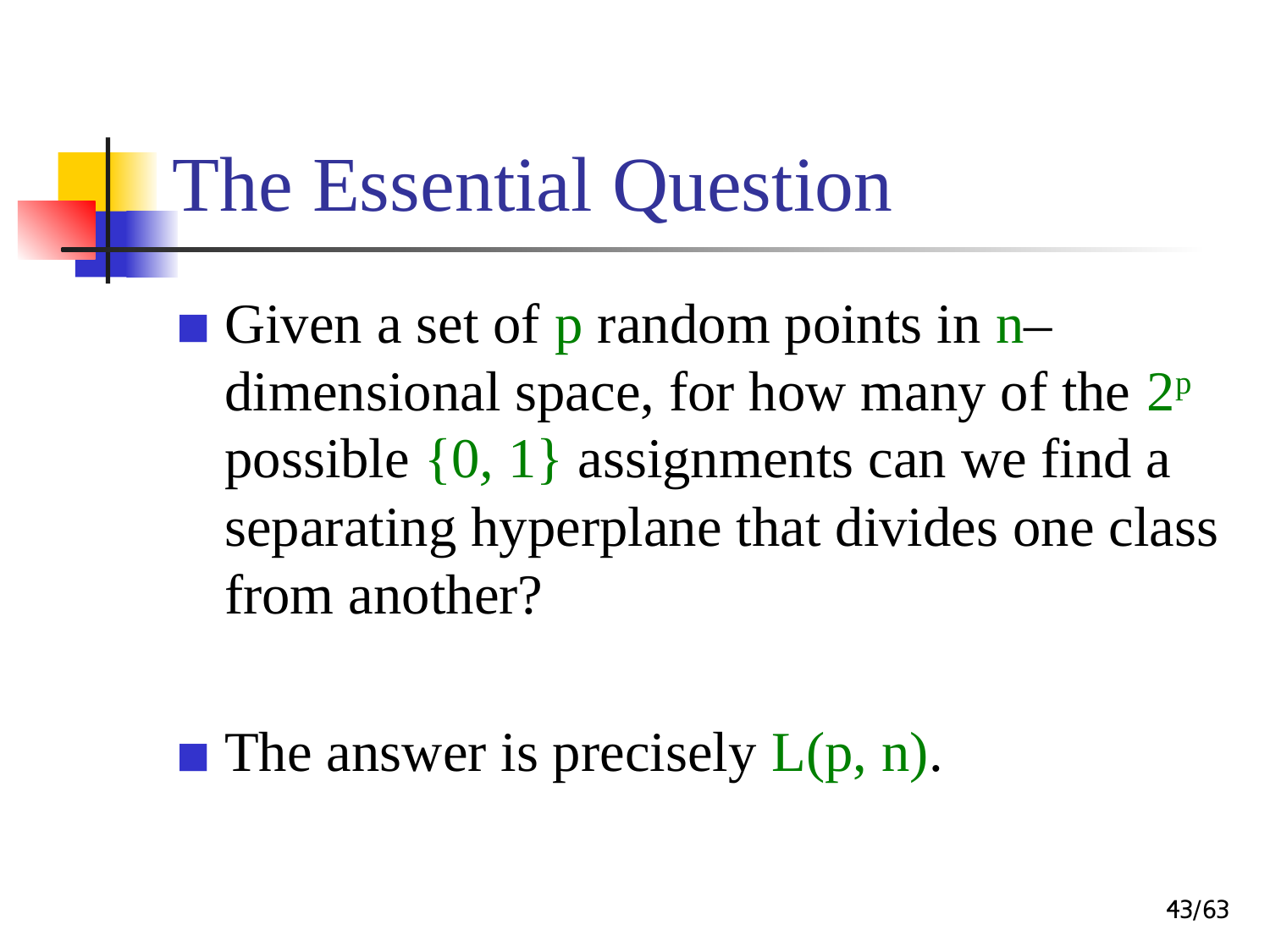

# The Essential Question
Given a set of p random points in n–dimensional space, for how many of the 2p possible {0, 1} assignments can we find a separating hyperplane that divides one class from another?

The answer is precisely L(p, n).

43/63